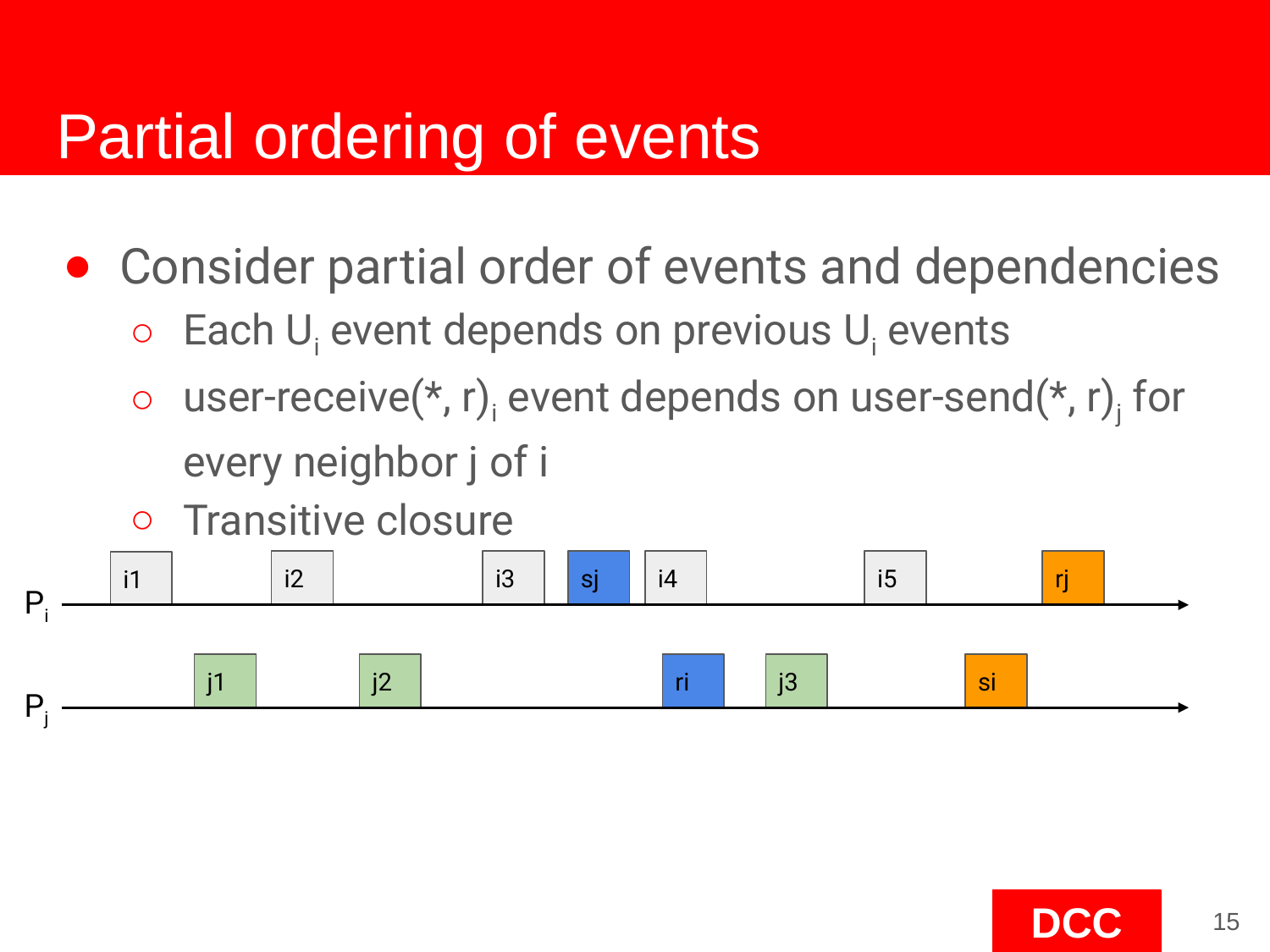

# Partial ordering of events
Consider partial order of events and dependencies
Each Ui event depends on previous Ui events
user-receive(*, r)i event depends on user-send(*, r)j for every neighbor j of i
Transitive closure
i2
i3
sj
i4
i5
rj
i1
Pi
j1
j2
ri
j3
si
Pj
15